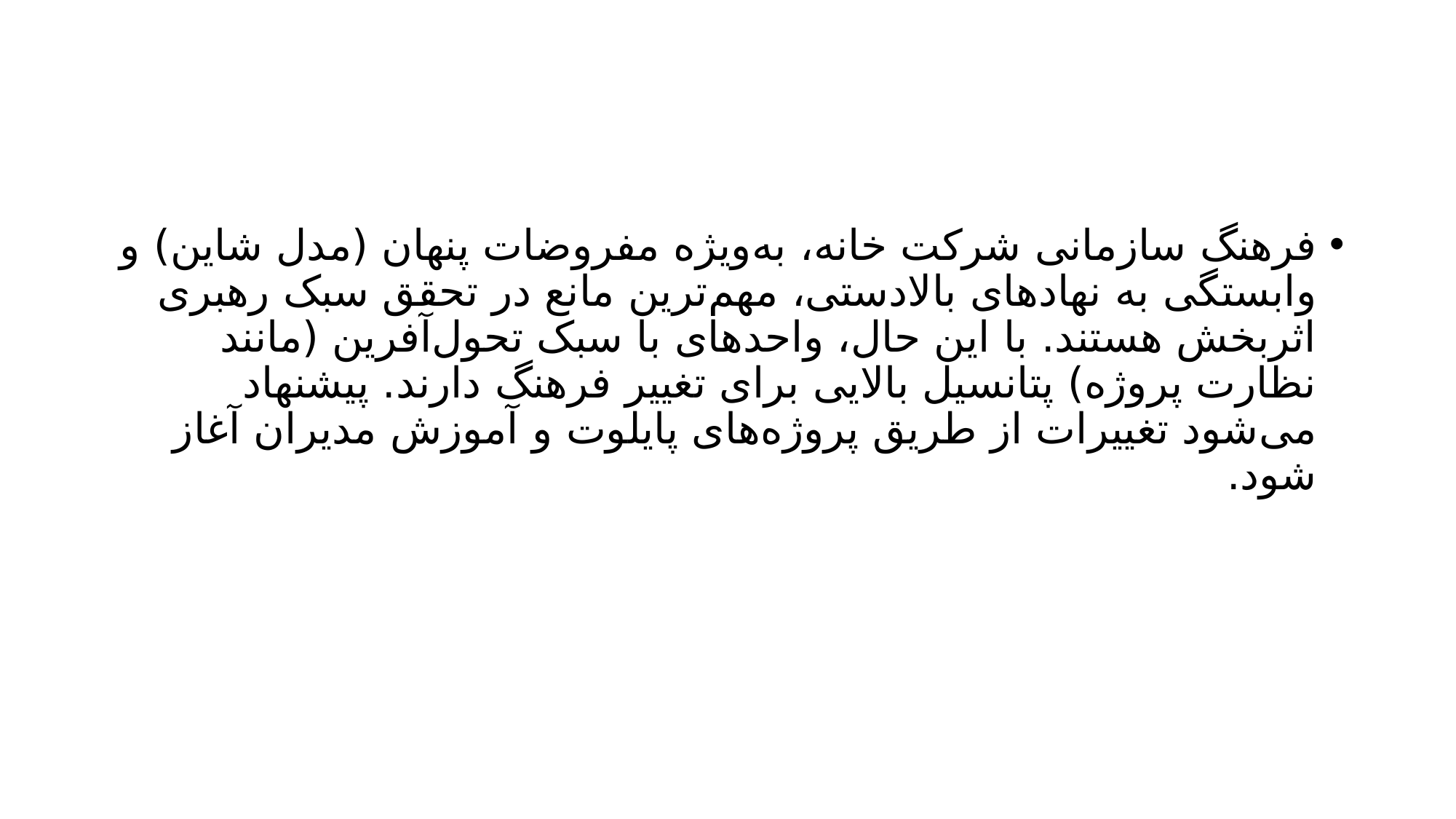

#
فرهنگ سازمانی شرکت خانه، به‌ویژه مفروضات پنهان (مدل شاین) و وابستگی به نهادهای بالادستی، مهم‌ترین مانع در تحقق سبک رهبری اثربخش هستند. با این حال، واحدهای با سبک تحول‌آفرین (مانند نظارت پروژه) پتانسیل بالایی برای تغییر فرهنگ دارند. پیشنهاد می‌شود تغییرات از طریق پروژه‌های پایلوت و آموزش مدیران آغاز شود.